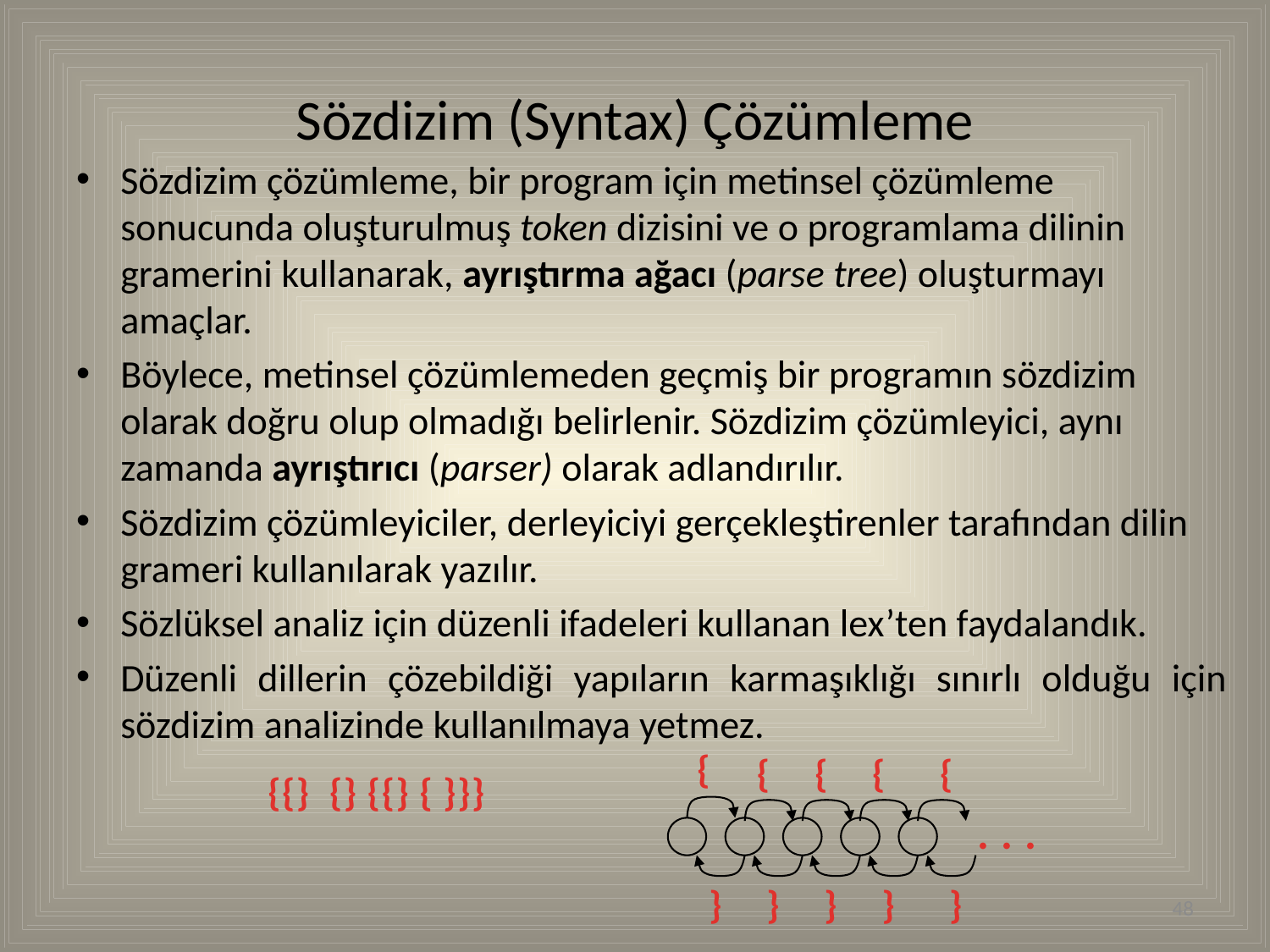

# Sözdizim (Syntax) Çözümleme
Sözdizim çözümleme, bir program için metinsel çözümleme sonucunda oluşturulmuş token dizisini ve o programlama dilinin gramerini kullanarak, ayrıştırma ağacı (parse tree) oluşturmayı amaçlar.
Böylece, metinsel çözümlemeden geçmiş bir programın sözdizim olarak doğru olup olmadığı belirlenir. Sözdizim çözümleyici, aynı zamanda ayrıştırıcı (parser) olarak adlandırılır.
Sözdizim çözümleyiciler, derleyiciyi gerçekleştirenler tarafından dilin grameri kullanılarak yazılır.
Sözlüksel analiz için düzenli ifadeleri kullanan lex’ten faydalandık.
Düzenli dillerin çözebildiği yapıların karmaşıklığı sınırlı olduğu için sözdizim analizinde kullanılmaya yetmez.

{
{
{
{
{
{{}  {} {{} { }}}

. . .

}
}
}
}
}
48